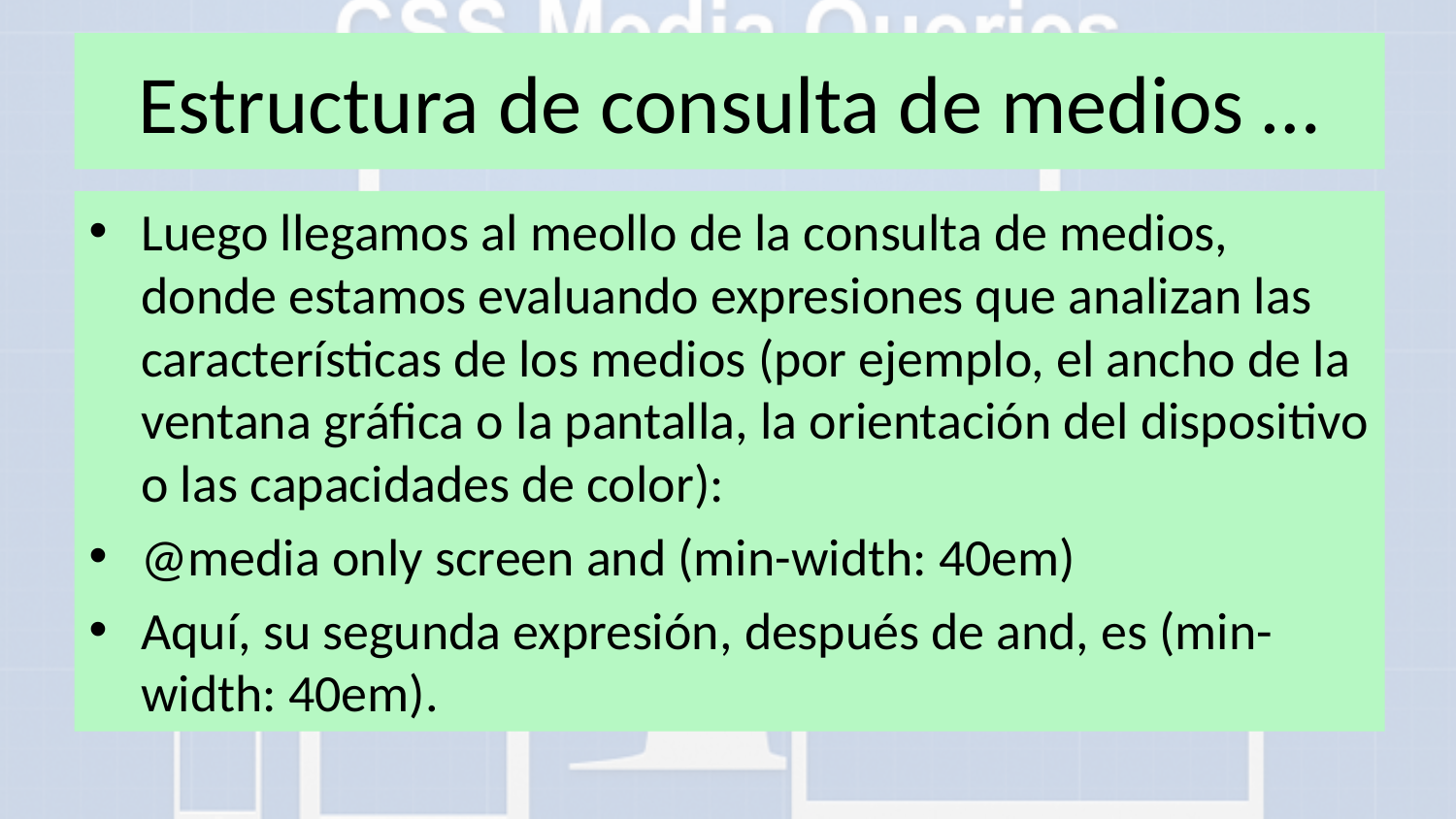

# Estructura de consulta de medios …
Luego llegamos al meollo de la consulta de medios, donde estamos evaluando expresiones que analizan las características de los medios (por ejemplo, el ancho de la ventana gráfica o la pantalla, la orientación del dispositivo o las capacidades de color):
@media only screen and (min-width: 40em)
Aquí, su segunda expresión, después de and, es (min-width: 40em).